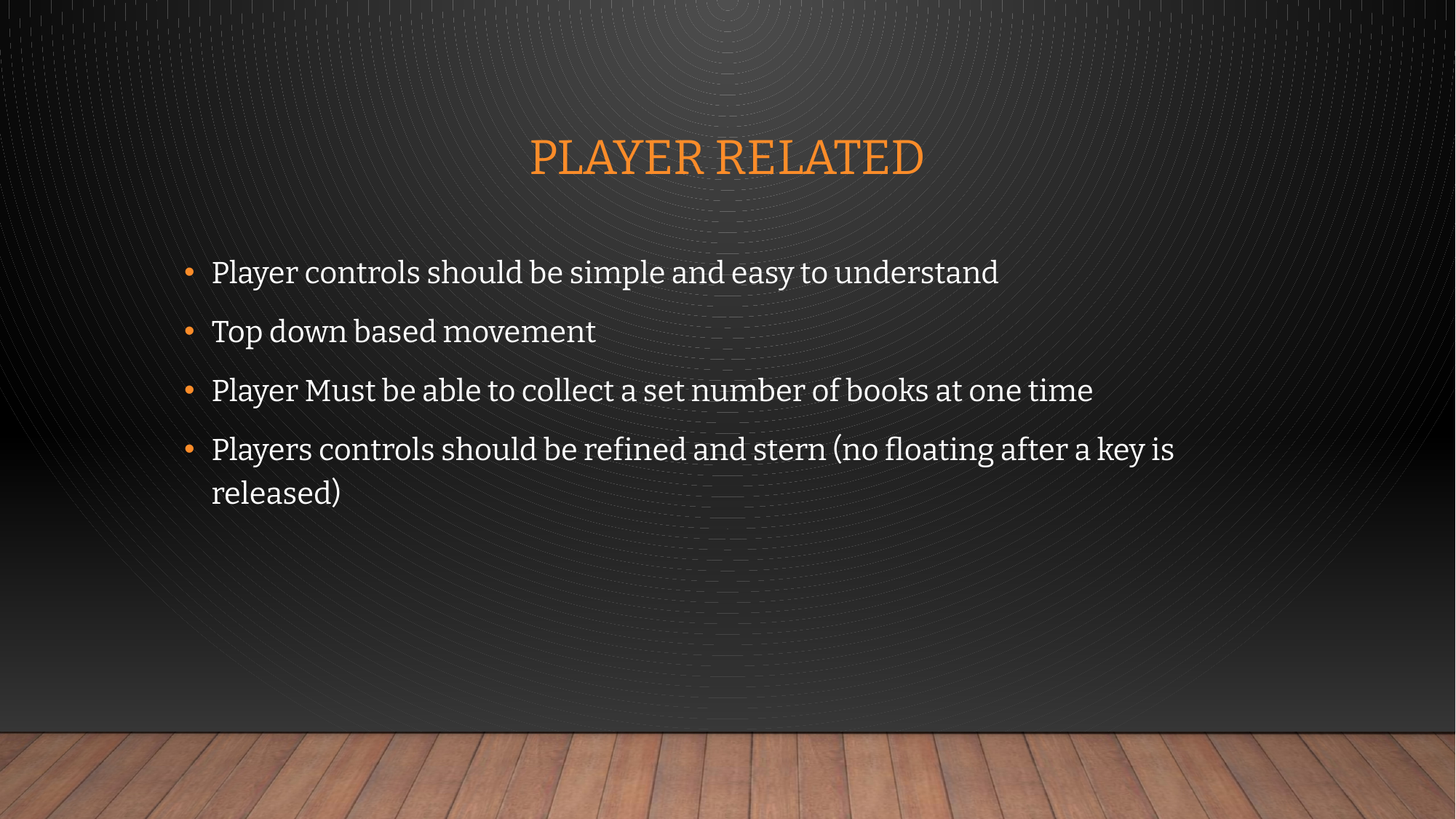

# Player Related
Player controls should be simple and easy to understand
Top down based movement
Player Must be able to collect a set number of books at one time
Players controls should be refined and stern (no floating after a key is released)